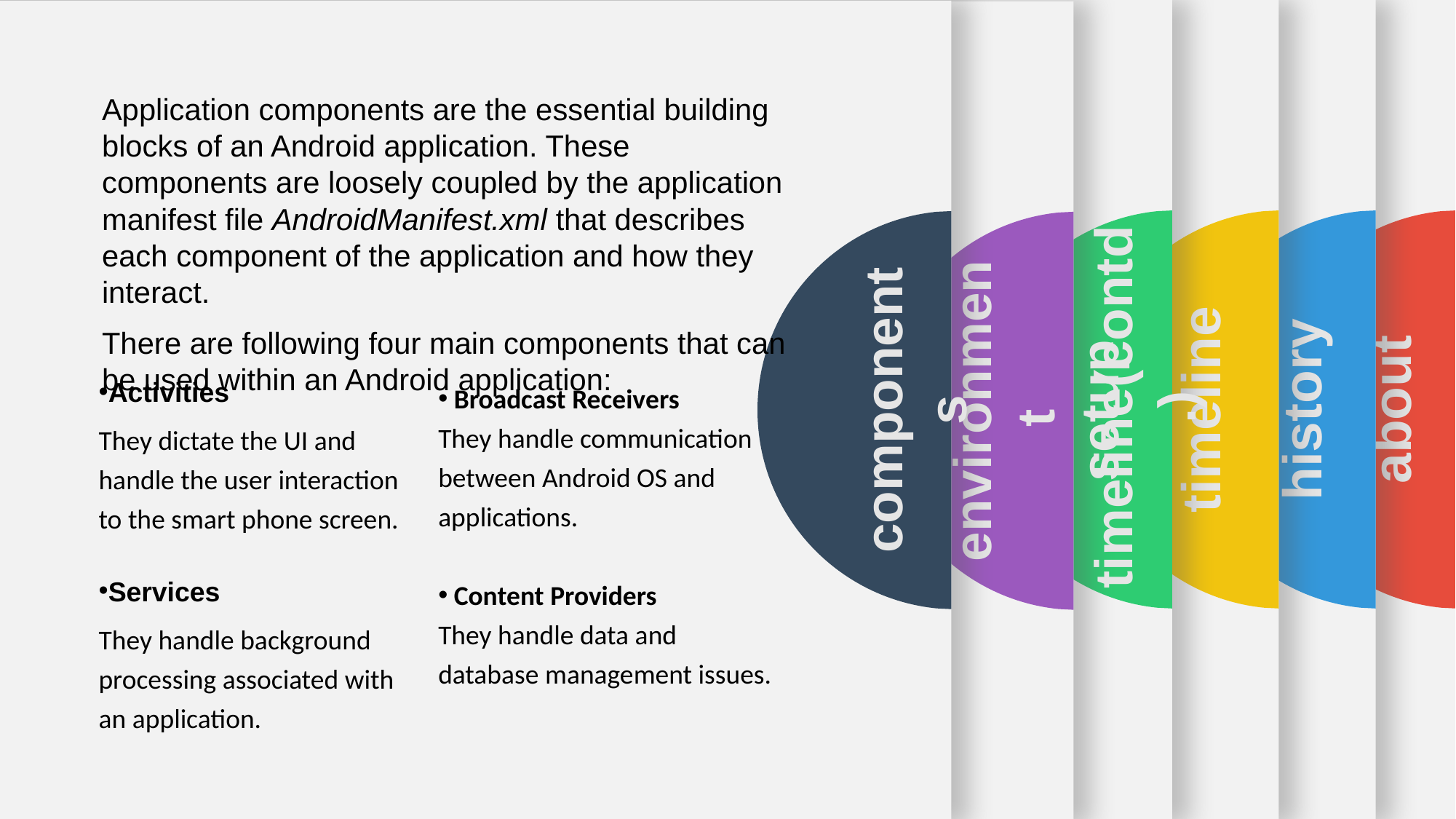

timeline

history

about

components

environment
setup
Application components are the essential building blocks of an Android application. These components are loosely coupled by the application manifest file AndroidManifest.xml that describes each component of the application and how they interact.
There are following four main components that can be used within an Android application:

timeline(contd.)
Activities
They dictate the UI and handle the user interaction
to the smart phone screen.

Services
They handle background processing associated with
an application.
 Broadcast Receivers
They handle communication between Android OS and applications.

 Content Providers
They handle data and database management issues.